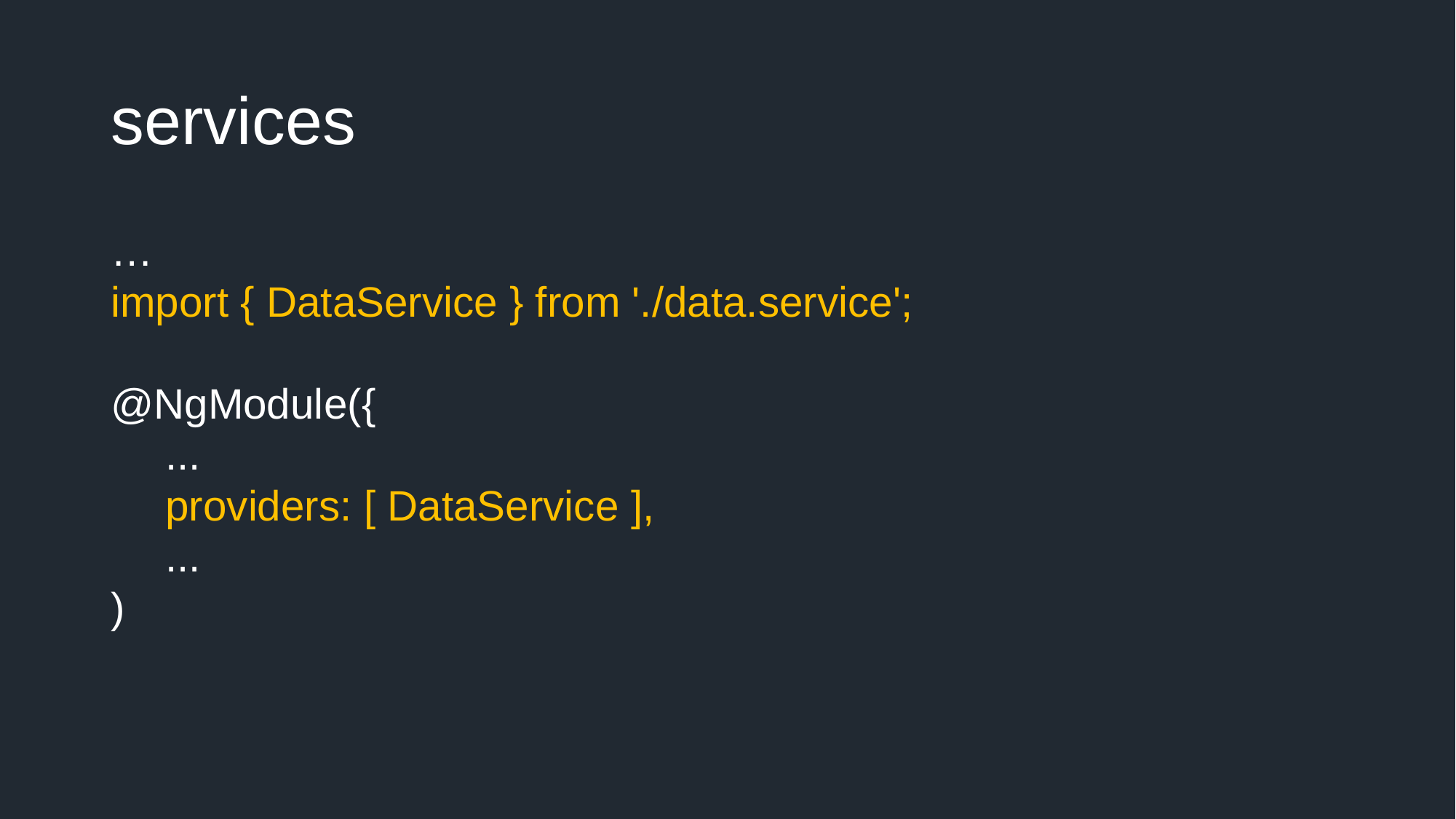

# services
…
import { DataService } from './data.service';

@NgModule({
...
providers: [ DataService ],
...
)